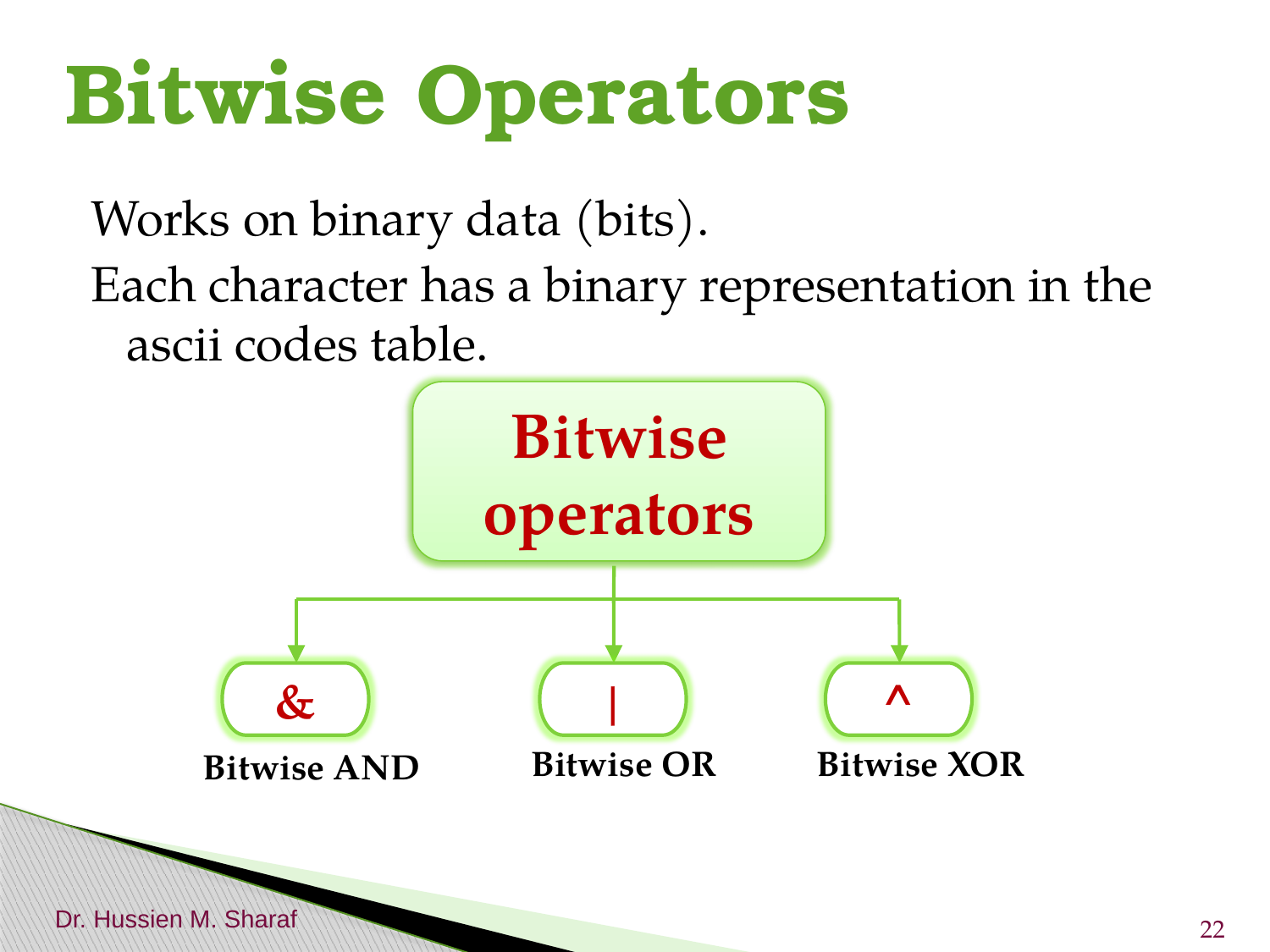

# Bitwise Operators
Works on binary data (bits).
Each character has a binary representation in the ascii codes table.

Bitwise operators
&
^
|
Bitwise OR
Bitwise XOR
Bitwise AND
Dr. Hussien M. Sharaf
22